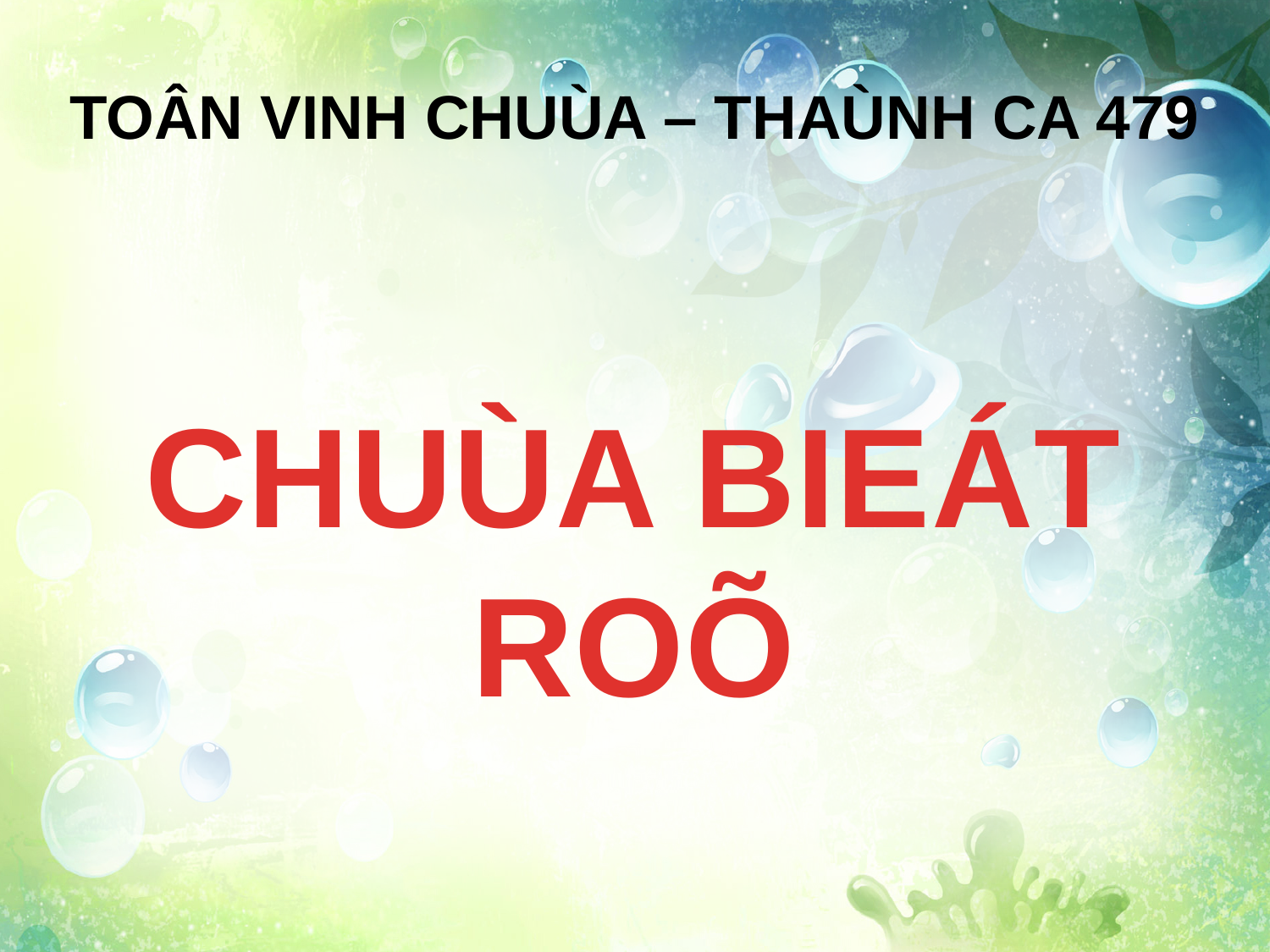

TOÂN VINH CHUÙA – THAÙNH CA 479
CHUÙA BIEÁT ROÕ